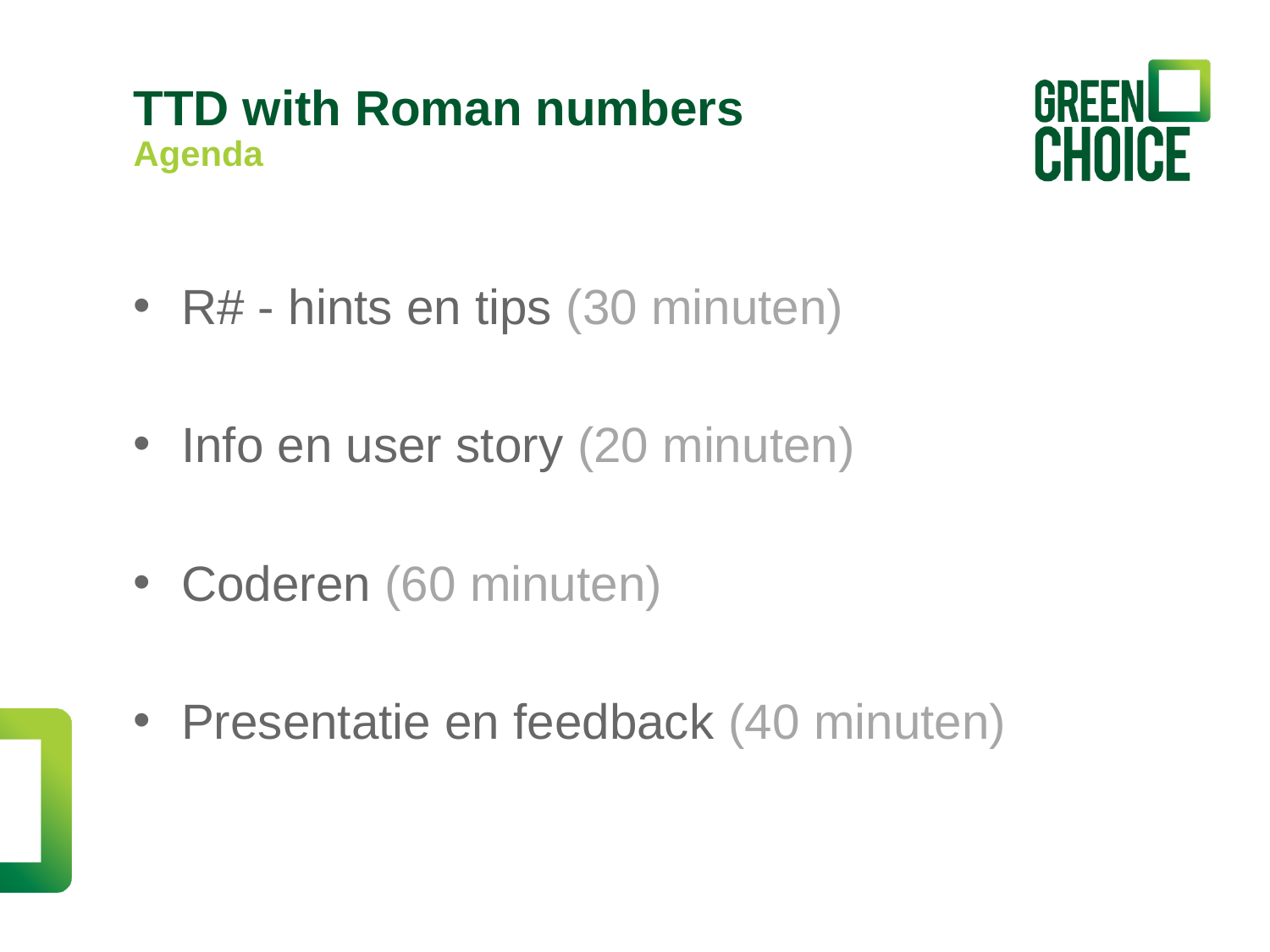

TTD with Roman numbers
Agenda

R# - hints en tips (30 minuten)

Info en user story (20 minuten)

Coderen (60 minuten)

Presentatie en feedback (40 minuten)